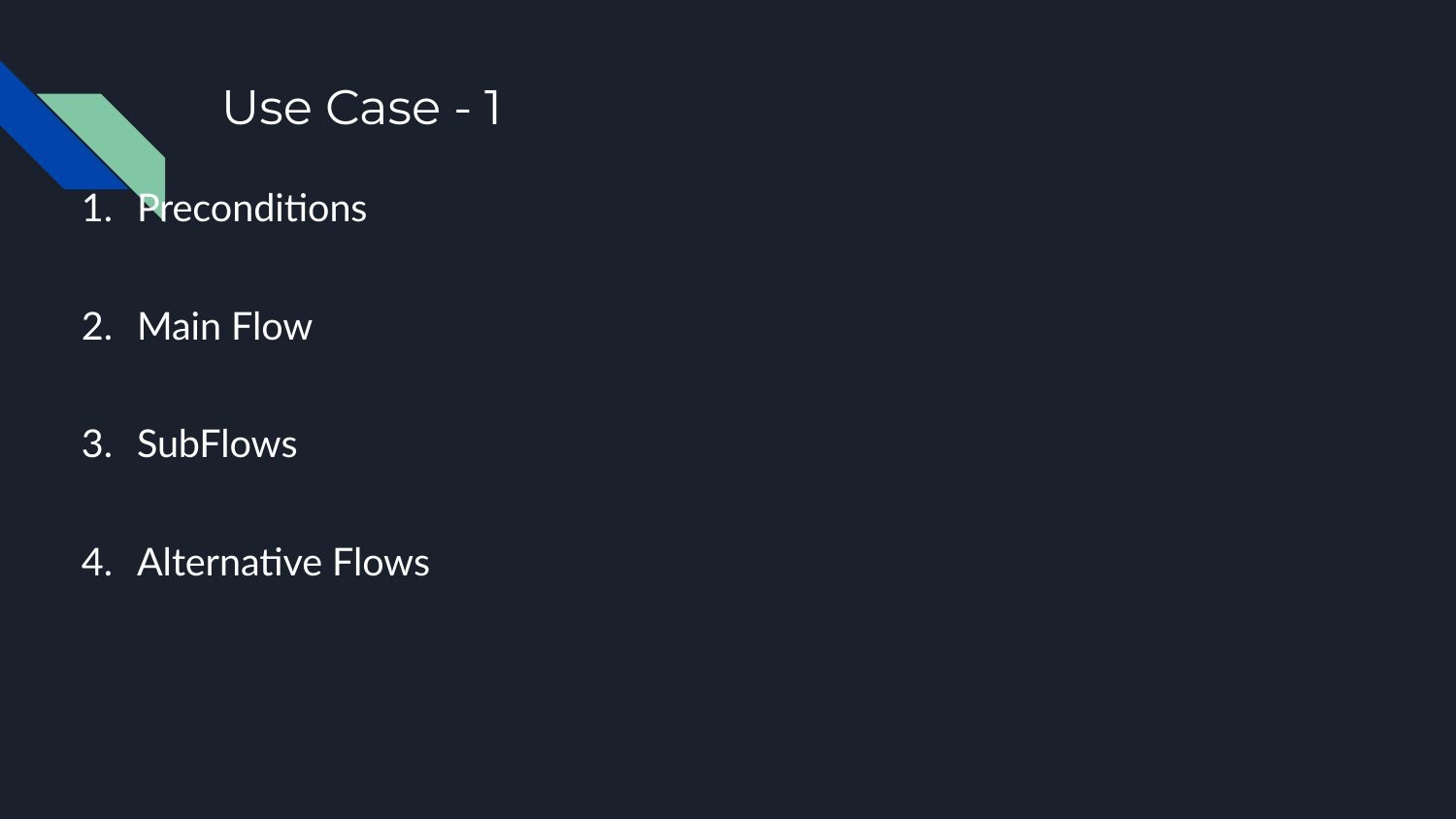

# Use Case - 1

Preconditions

Main Flow

SubFlows

Alternative Flows